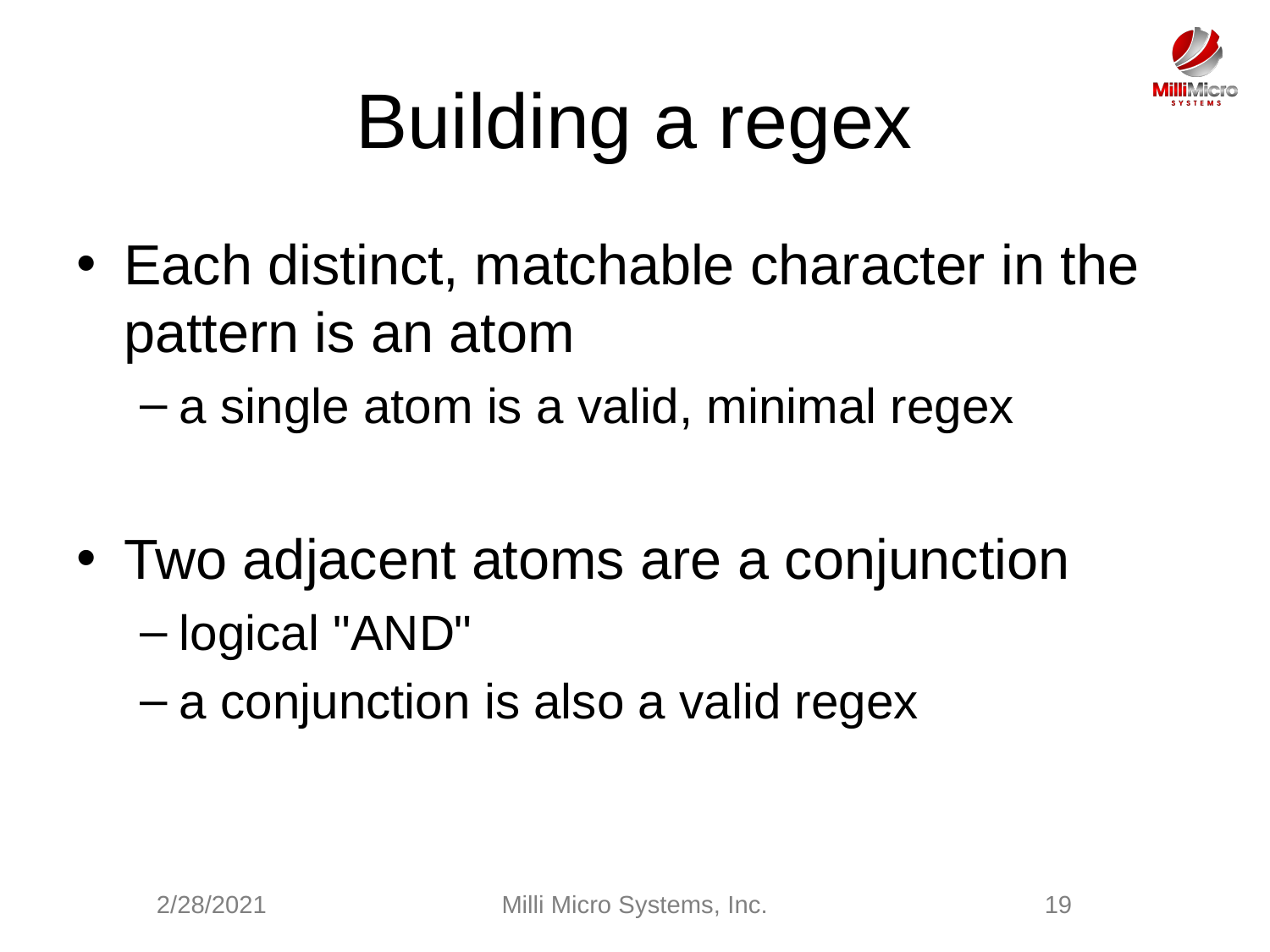

# Building a regex
Each distinct, matchable character in the pattern is an atom
a single atom is a valid, minimal regex

Two adjacent atoms are a conjunction
logical "AND"
a conjunction is also a valid regex
2/28/2021
Milli Micro Systems, Inc.
19